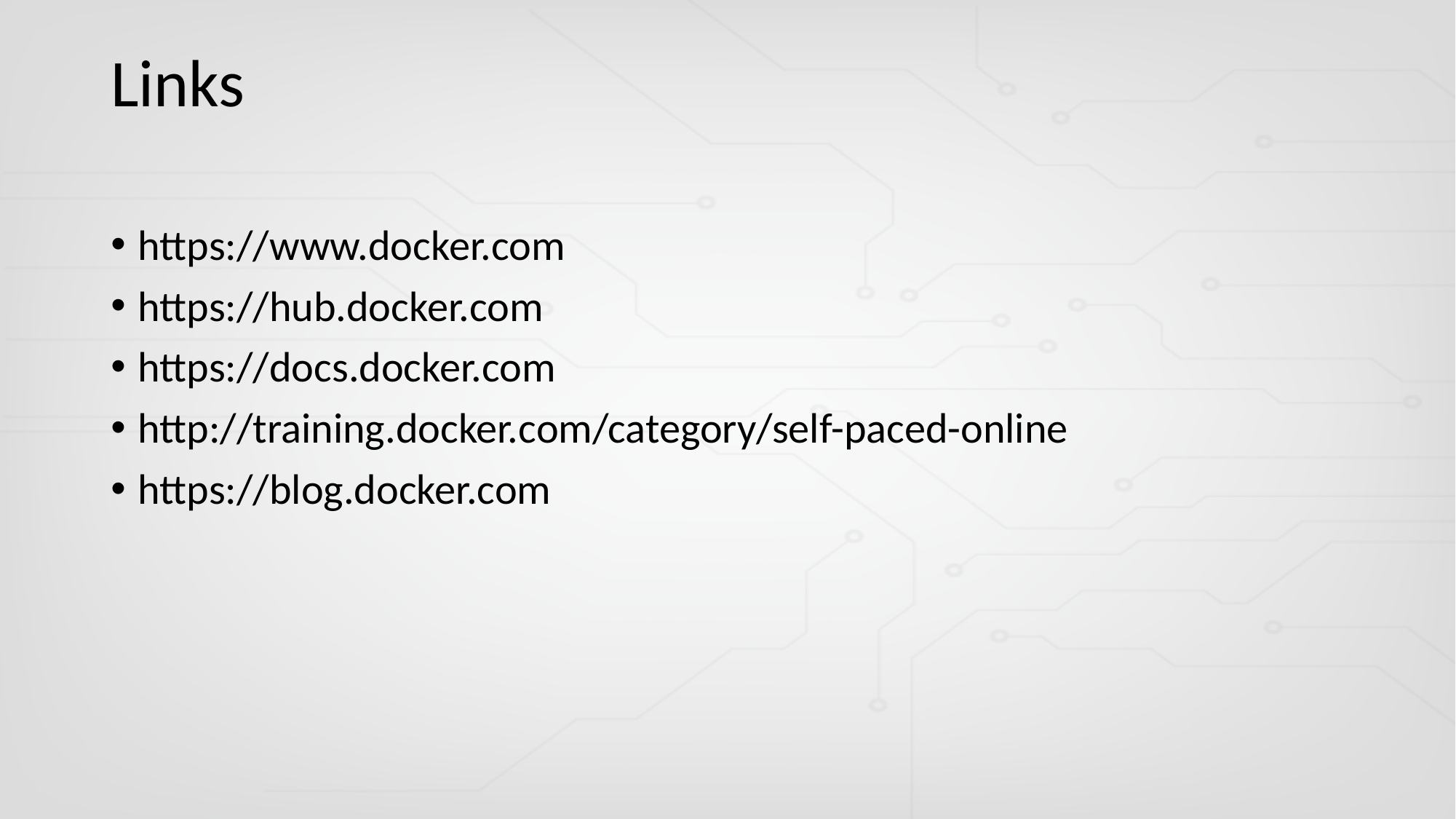

# Links
https://www.docker.com
https://hub.docker.com
https://docs.docker.com
http://training.docker.com/category/self-paced-online
https://blog.docker.com